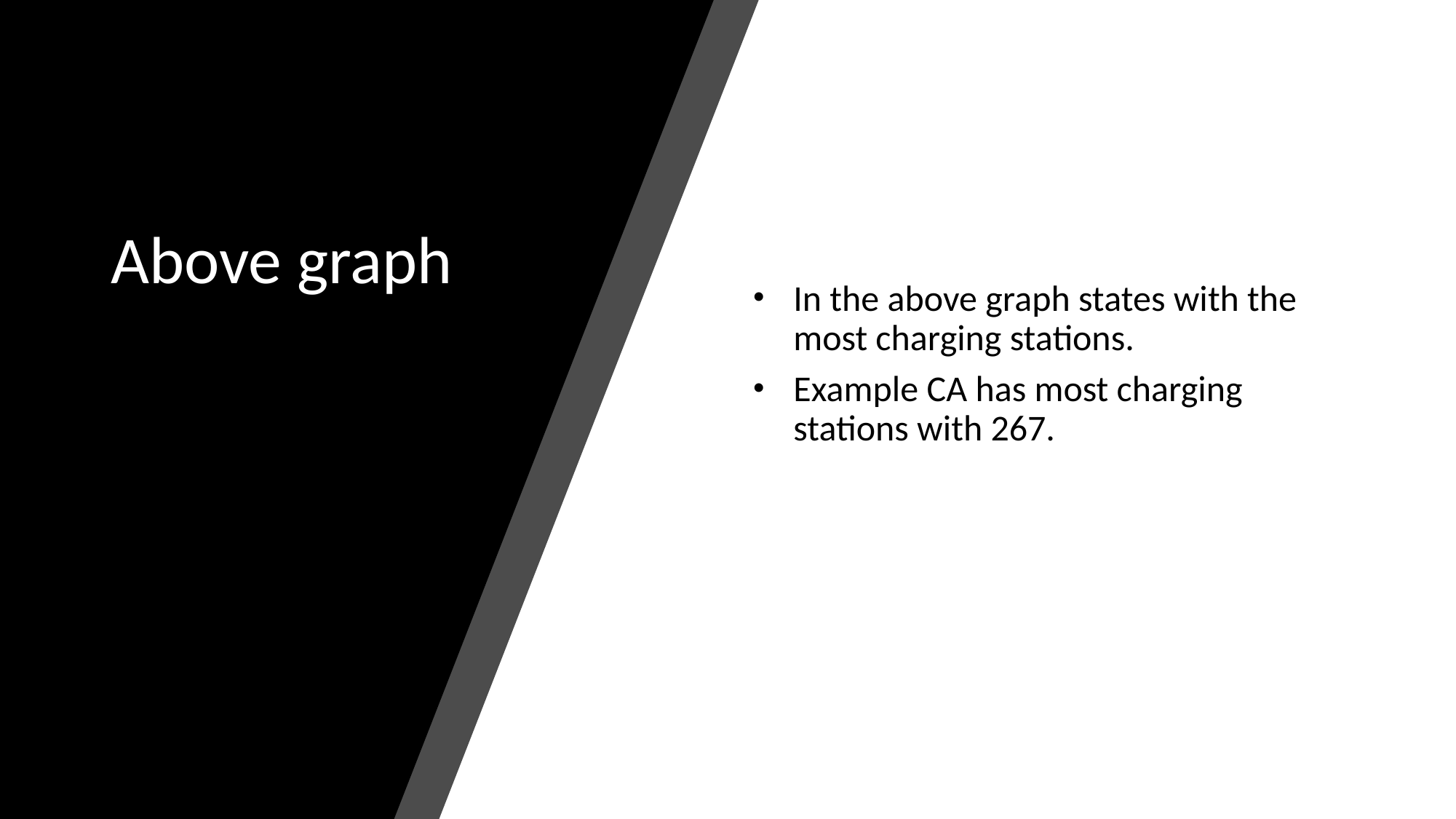

# Above graph
In the above graph states with the most charging stations.
Example CA has most charging stations with 267.